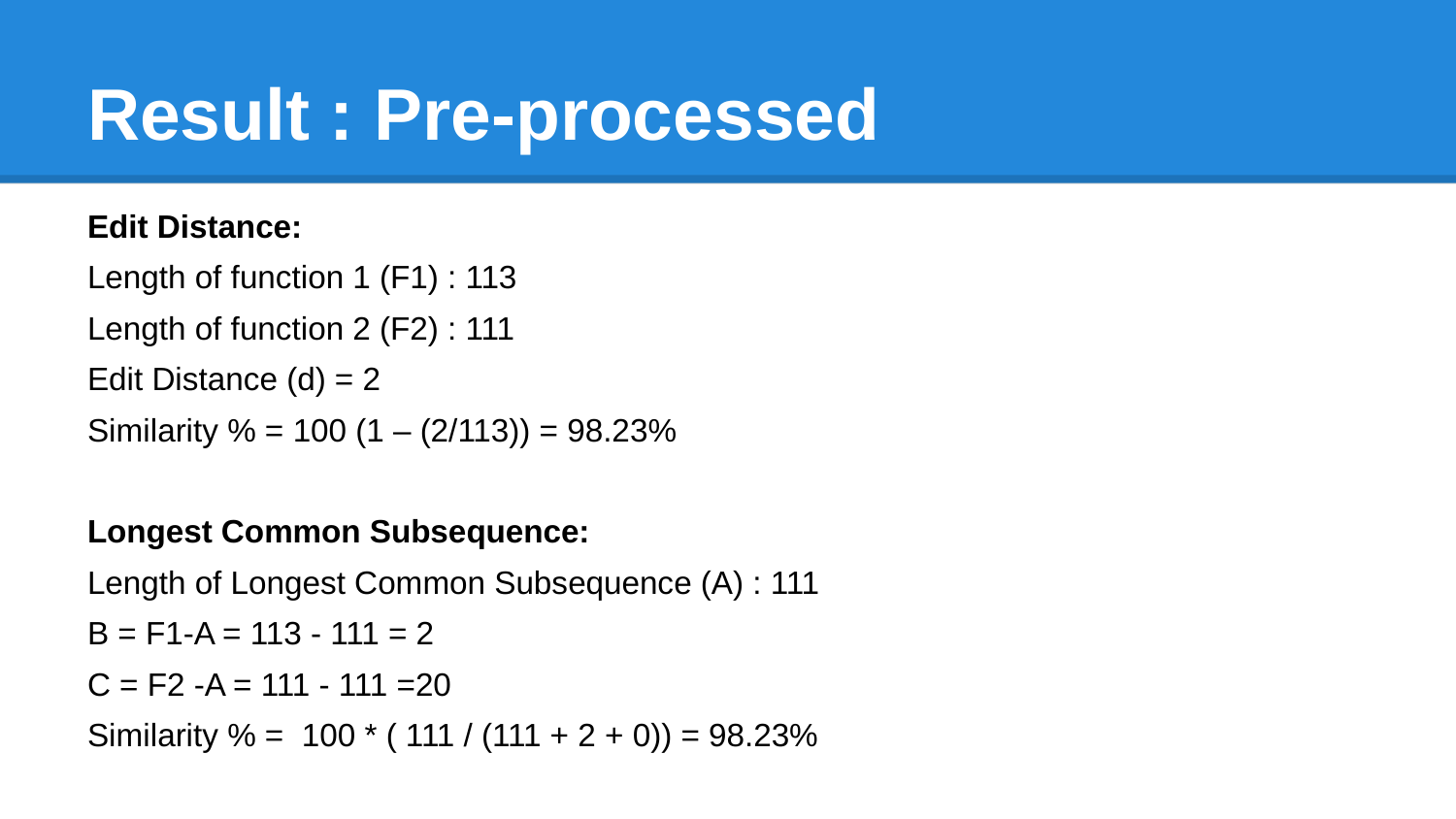

# Result : Pre-processed
Edit Distance:
Length of function 1 (F1) : 113
Length of function 2 (F2) : 111
Edit Distance (d) = 2
Similarity % = 100 (1 – (2/113)) = 98.23%

Longest Common Subsequence:
Length of Longest Common Subsequence (A) : 111
B = F1-A = 113 - 111 = 2
C = F2 -A = 111 - 111 =20
Similarity % =  100 * ( 111 / (111 + 2 + 0)) = 98.23%